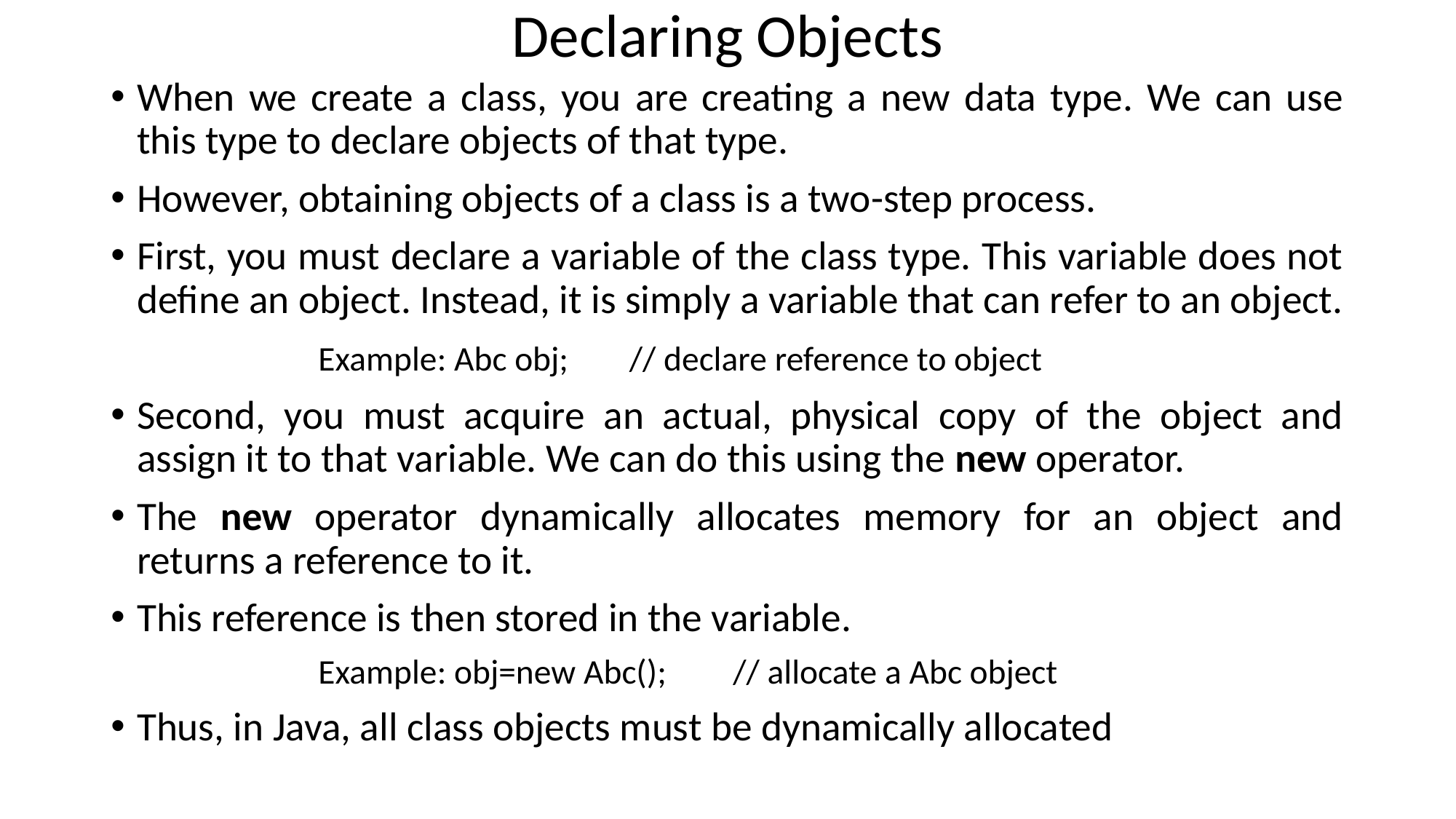

# Declaring Objects
When we create a class, you are creating a new data type. We can use this type to declare objects of that type.
However, obtaining objects of a class is a two-step process.
First, you must declare a variable of the class type. This variable does not define an object. Instead, it is simply a variable that can refer to an object.
		Example: Abc obj;	// declare reference to object
Second, you must acquire an actual, physical copy of the object and assign it to that variable. We can do this using the new operator.
The new operator dynamically allocates memory for an object and returns a reference to it.
This reference is then stored in the variable.
		Example: obj=new Abc();	// allocate a Abc object
Thus, in Java, all class objects must be dynamically allocated